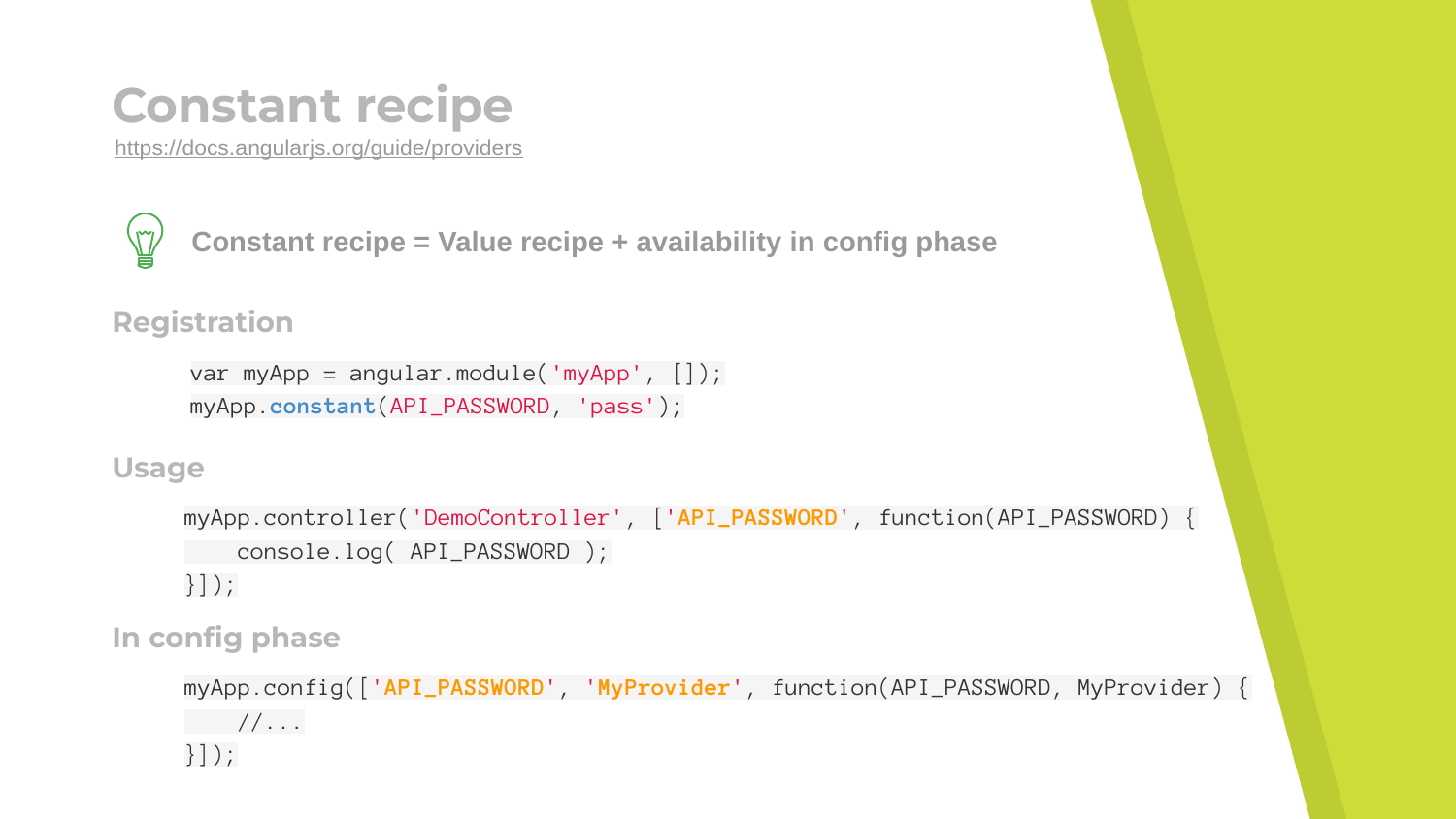

# Constant recipe
https://docs.angularjs.org/guide/providers
Constant recipe = Value recipe + availability in config phase

Registration
var myApp = angular.module('myApp', []);
myApp.constant(API_PASSWORD, 'pass');
Usage
myApp.controller('DemoController', ['API_PASSWORD', function(API_PASSWORD) {
    console.log( API_PASSWORD );
}]);
In config phase
myApp.config(['API_PASSWORD', 'MyProvider', function(API_PASSWORD, MyProvider) {
    //...
}]);